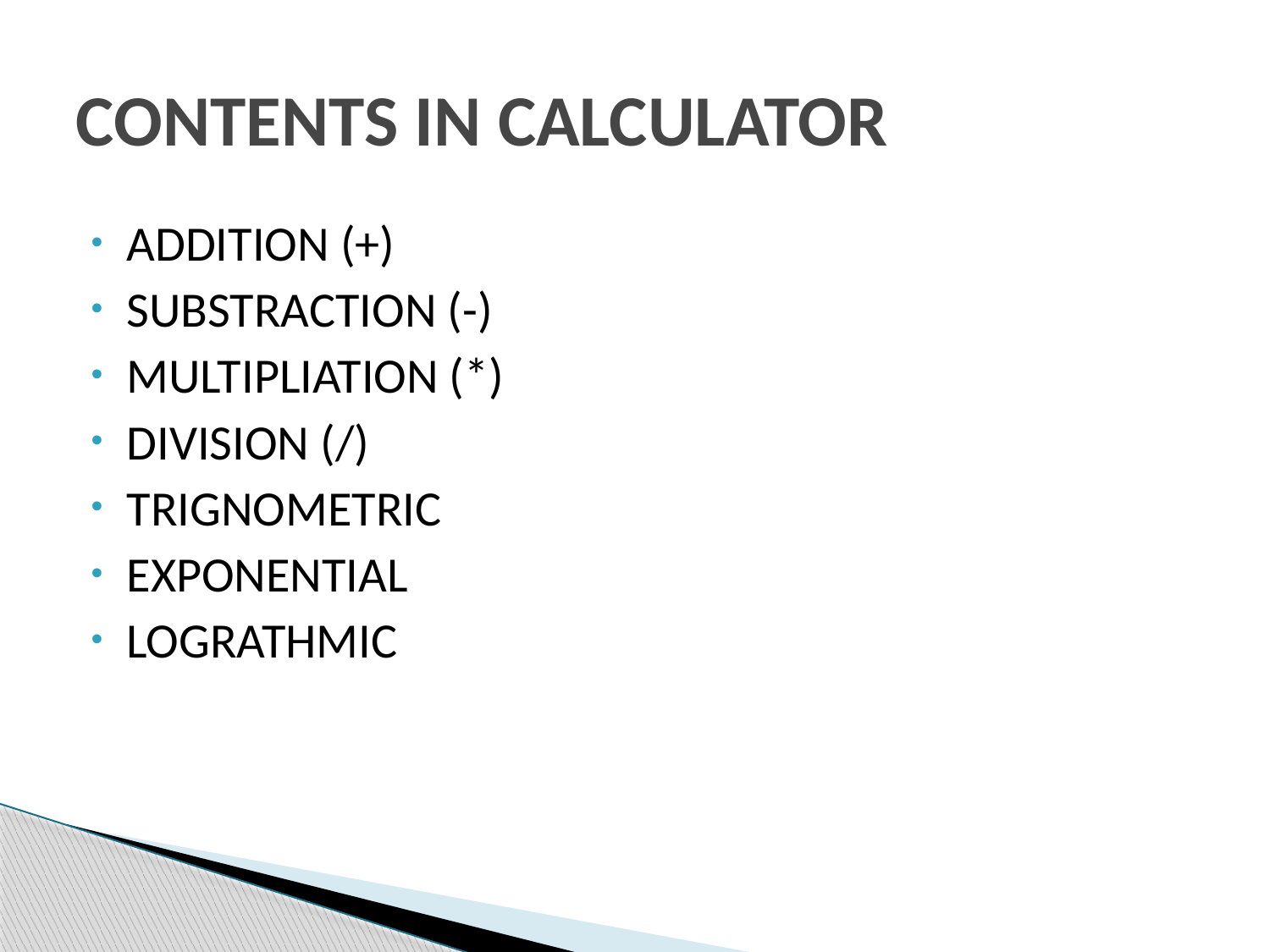

# CONTENTS IN CALCULATOR
ADDITION (+)
SUBSTRACTION (-)
MULTIPLIATION (*)
DIVISION (/)
TRIGNOMETRIC
EXPONENTIAL
LOGRATHMIC